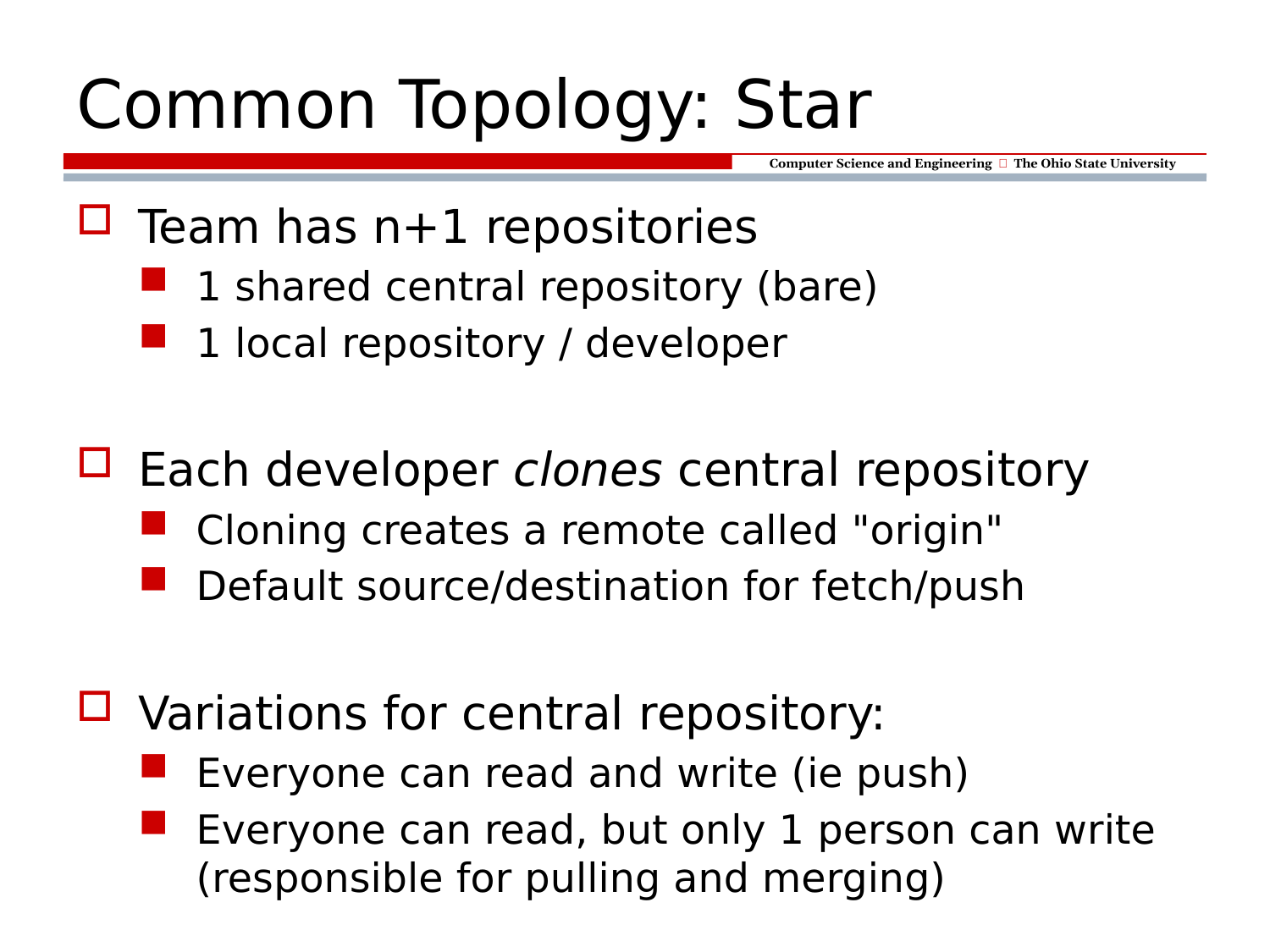

# Common Topology: Star
Team has n+1 repositories
1 shared central repository (bare)
1 local repository / developer

Each developer clones central repository
Cloning creates a remote called "origin"
Default source/destination for fetch/push

Variations for central repository:
Everyone can read and write (ie push)
Everyone can read, but only 1 person can write (responsible for pulling and merging)